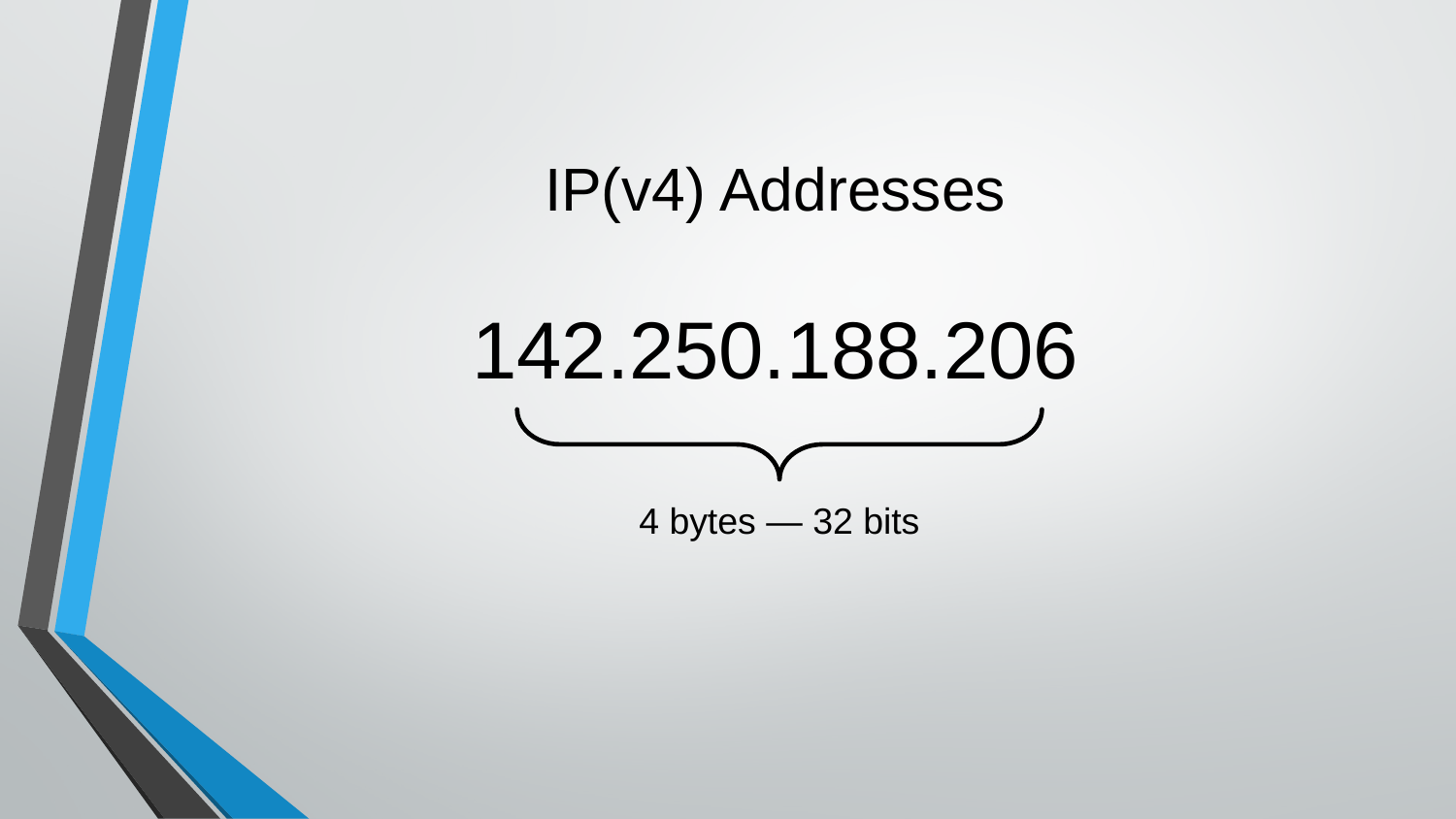

# IP(v4) Addresses

142.250.188.206
4 bytes — 32 bits